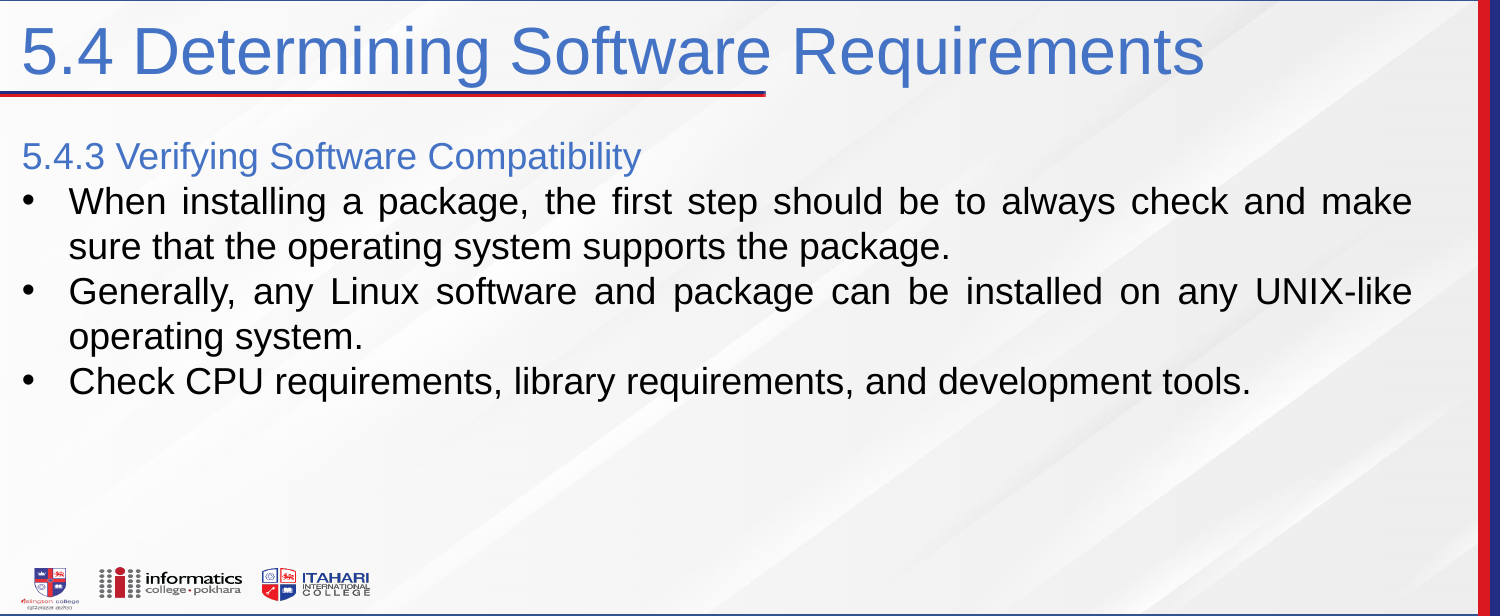

5.4 Determining Software Requirements
5.4.3 Verifying Software Compatibility
When installing a package, the first step should be to always check and make sure that the operating system supports the package.
Generally, any Linux software and package can be installed on any UNIX-like operating system.
Check CPU requirements, library requirements, and development tools.